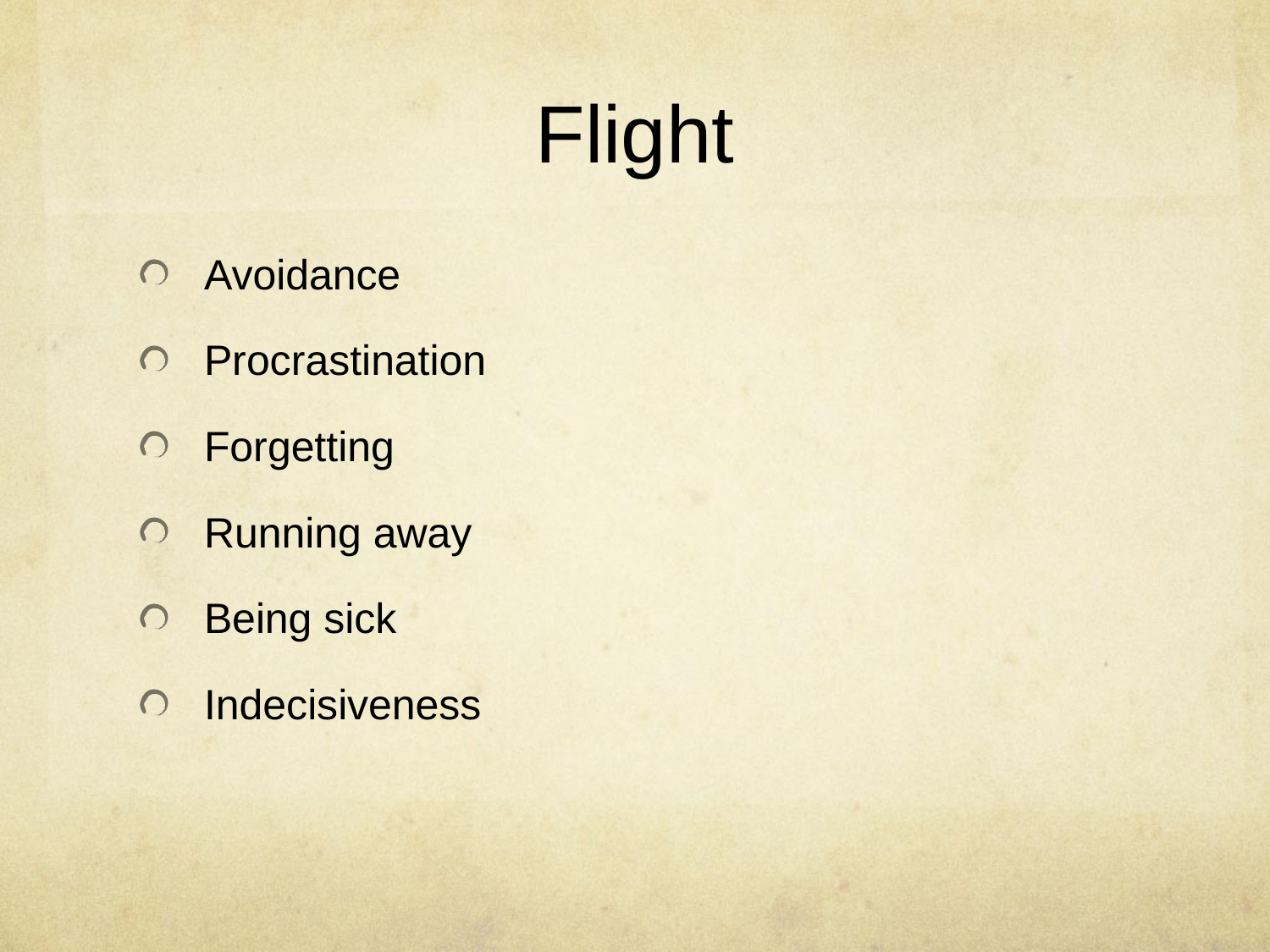

# Flight
Avoidance
Procrastination
Forgetting
Running away
Being sick
Indecisiveness